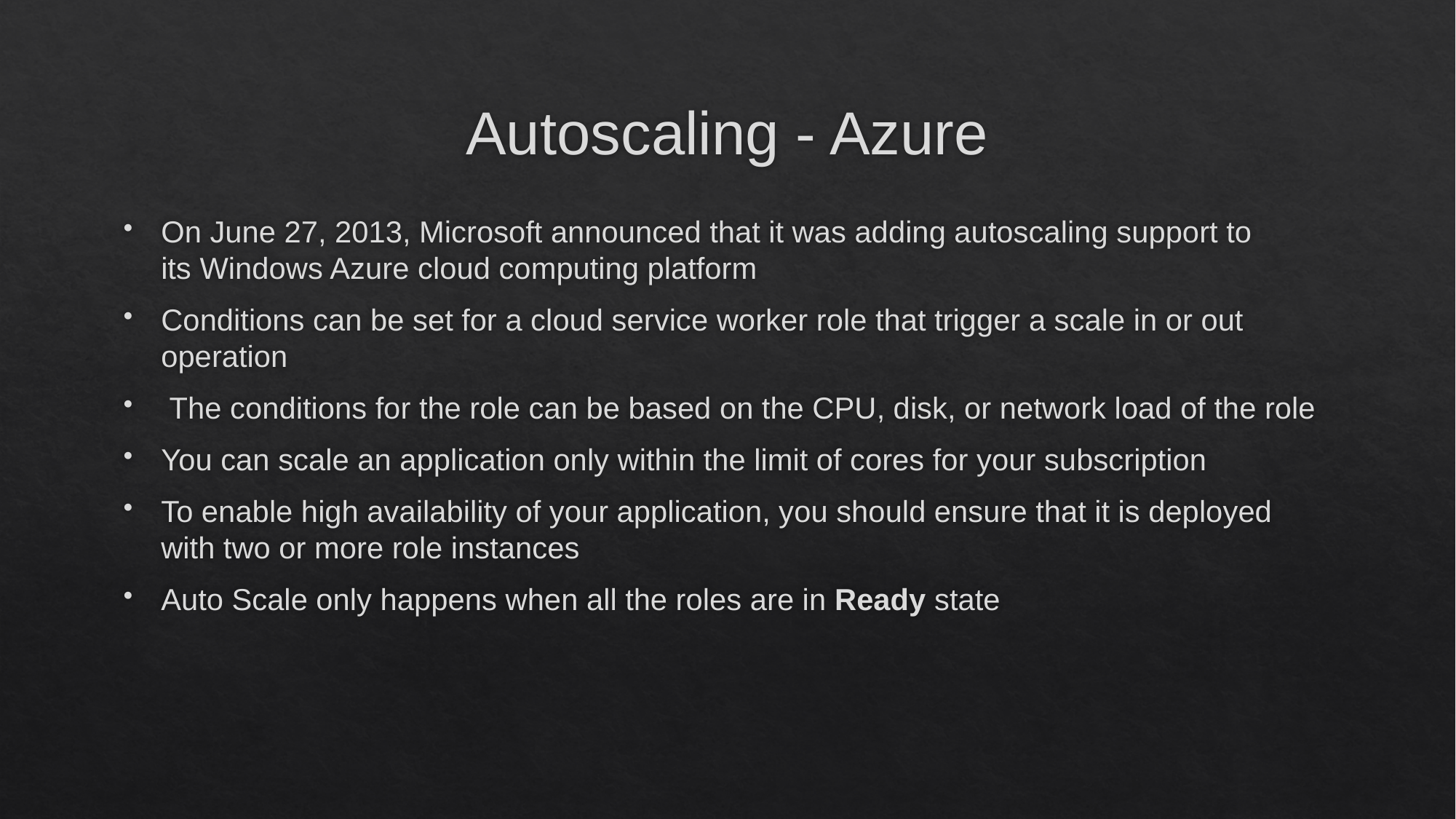

# Autoscaling - Azure
On June 27, 2013, Microsoft announced that it was adding autoscaling support to its Windows Azure cloud computing platform
Conditions can be set for a cloud service worker role that trigger a scale in or out operation
 The conditions for the role can be based on the CPU, disk, or network load of the role
You can scale an application only within the limit of cores for your subscription
To enable high availability of your application, you should ensure that it is deployed with two or more role instances
Auto Scale only happens when all the roles are in Ready state